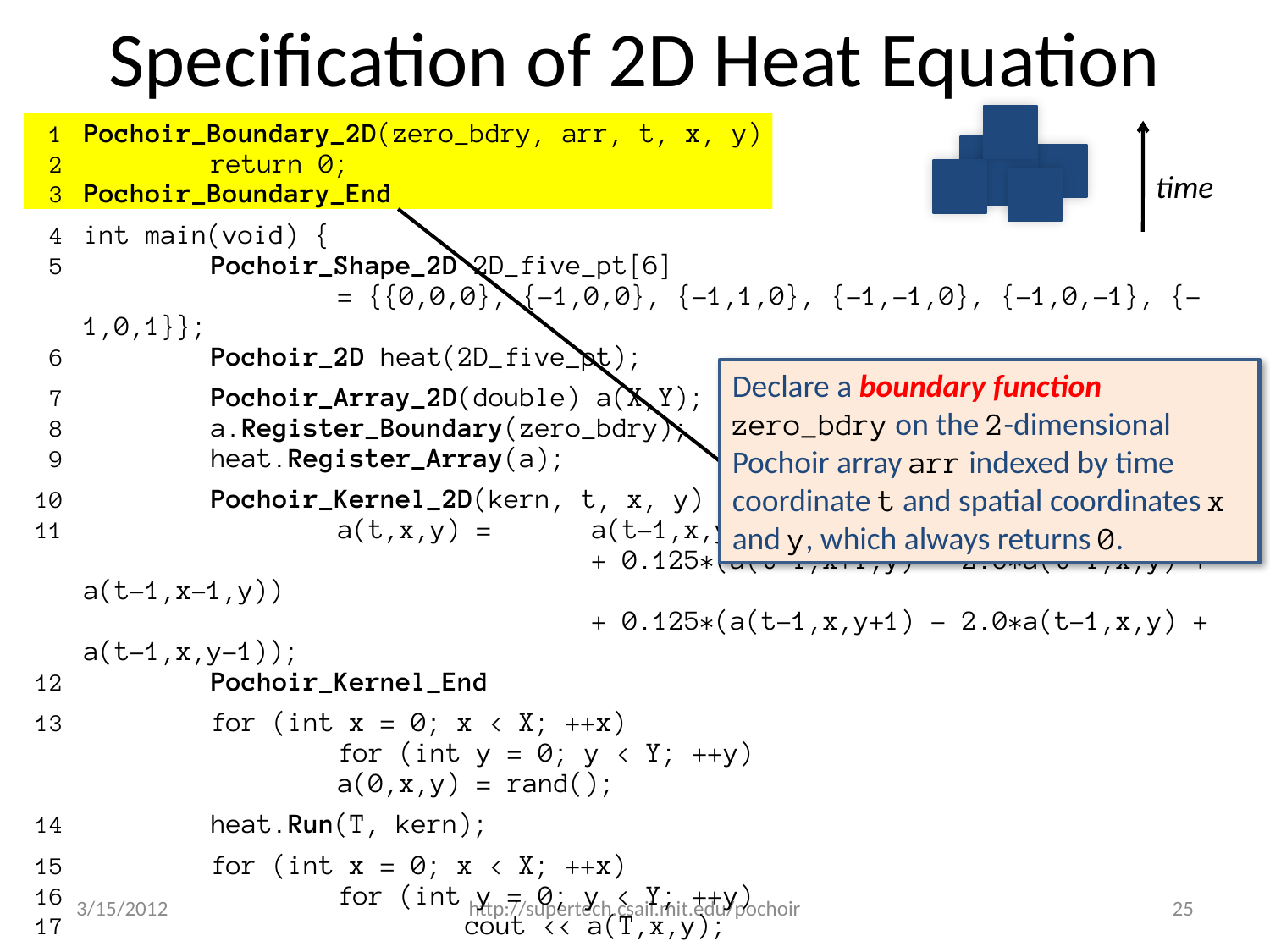

# Specification of 2D Heat Equation

time

 1	Pochoir_Boundary_2D(zero_bdry, arr, t, x, y)
 2		return 0;
 3	Pochoir_Boundary_End
 4	int main(void) {
 5		Pochoir_Shape_2D 2D_five_pt[6]
			= {{0,0,0}, {-1,0,0}, {-1,1,0}, {-1,-1,0}, {-1,0,-1}, {-1,0,1}};
 6		Pochoir_2D heat(2D_five_pt);
 7		Pochoir_Array_2D(double) a(X,Y);
 8		a.Register_Boundary(zero_bdry);
 9		heat.Register_Array(a);
10		Pochoir_Kernel_2D(kern, t, x, y)
11			a(t,x,y) =	a(t-1,x,y)
					+ 0.125*(a(t-1,x+1,y) - 2.0*a(t-1,x,y) + a(t-1,x-1,y))
					+ 0.125*(a(t-1,x,y+1) - 2.0*a(t-1,x,y) + a(t-1,x,y-1));
12		Pochoir_Kernel_End
13		for (int x = 0; x < X; ++x)
			for (int y = 0; y < Y; ++y)
      		a(0,x,y) = rand();
14		heat.Run(T, kern);
15		for (int x = 0; x < X; ++x)
16			for (int y = 0; y < Y; ++y)
17				cout << a(T,x,y);
18		return 0;
19	}

Declare a boundary function zero_bdry on the 2-dimensional Pochoir array arr indexed by time coordinate t and spatial coordinates x and y, which always returns 0.
3/15/2012
http://supertech.csail.mit.edu/pochoir
25